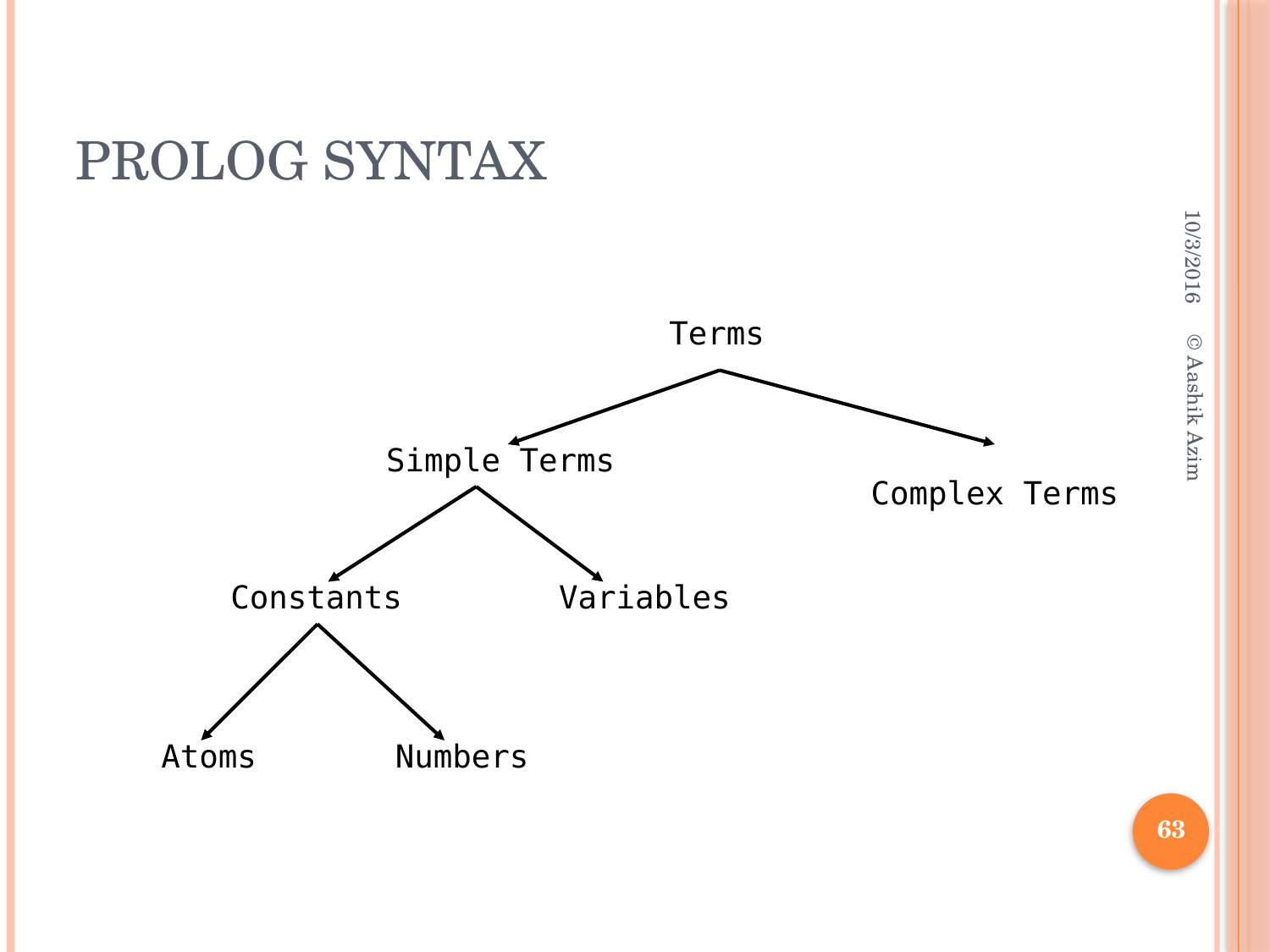

# Prolog Syntax
10/3/2016
Terms

Simple Terms
Complex Terms

© Aashik Azim
Constants
Variables

Atoms
Numbers
63